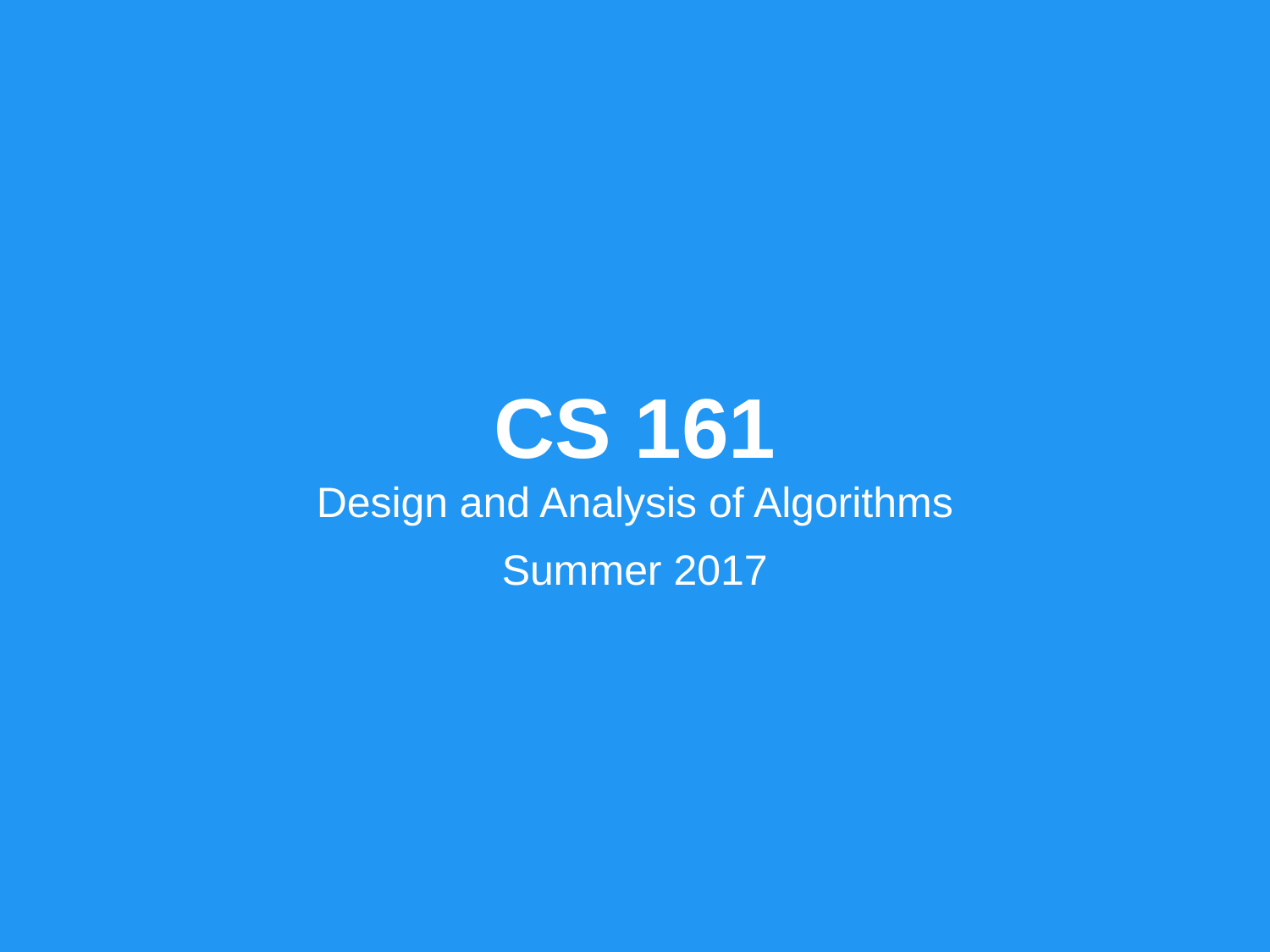

CS 161
Design and Analysis of Algorithms

Summer 2017